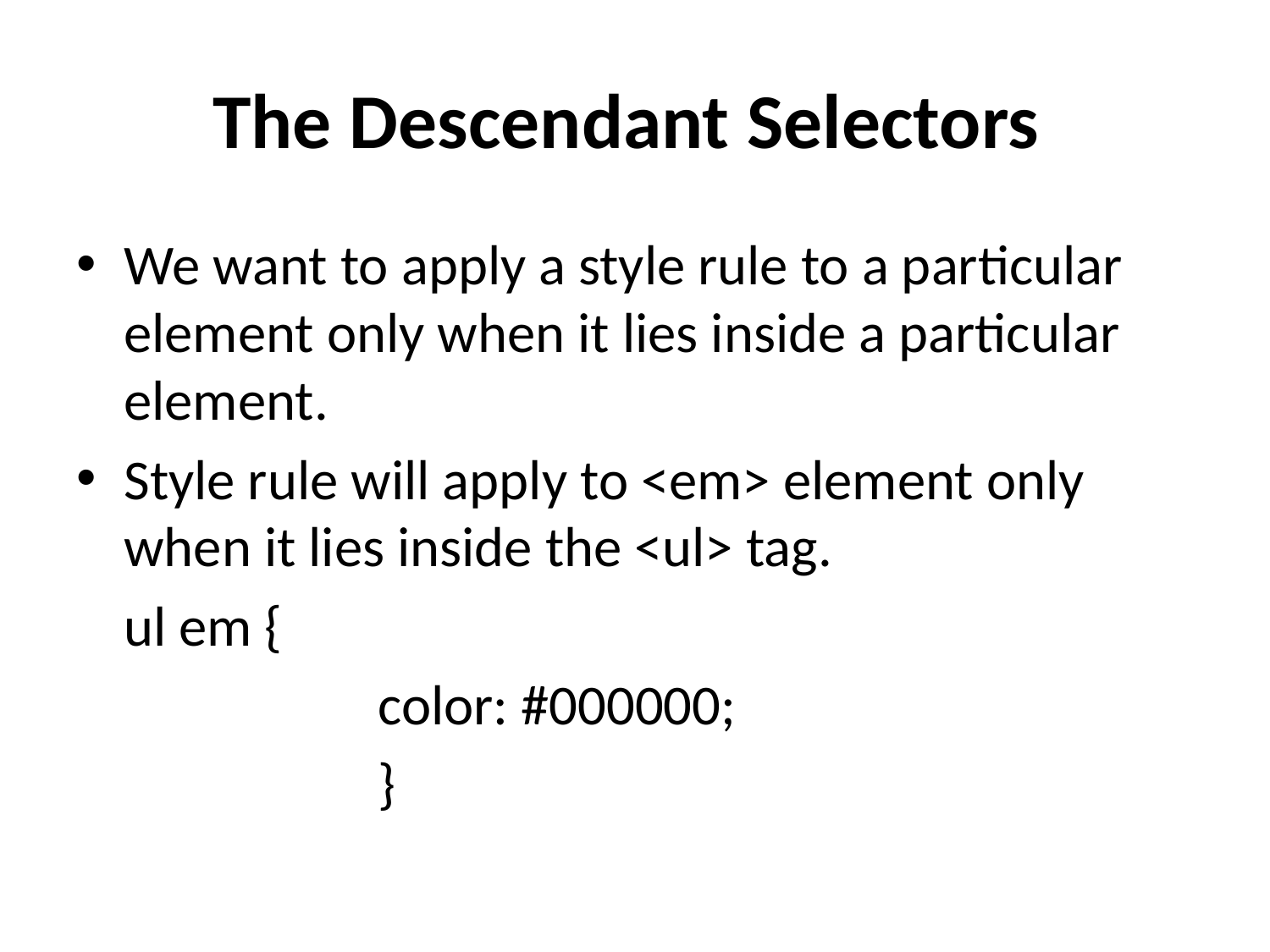

# The Descendant Selectors
We want to apply a style rule to a particular element only when it lies inside a particular element.
Style rule will apply to <em> element only when it lies inside the <ul> tag.
	ul em {
			color: #000000;
			}